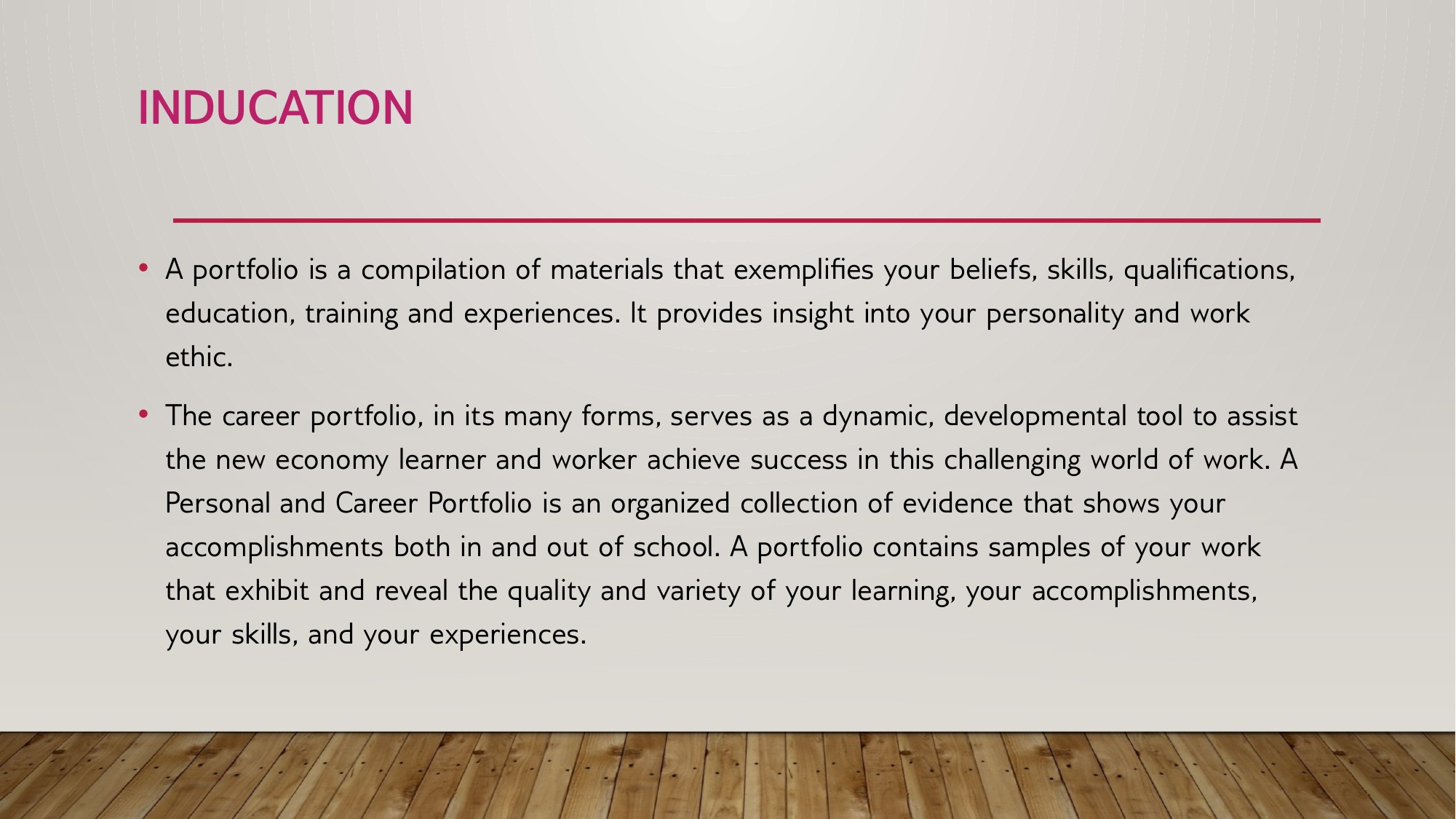

# INDUCATION
A portfolio is a compilation of materials that exemplifies your beliefs, skills, qualifications, education, training and experiences. It provides insight into your personality and work ethic.
The career portfolio, in its many forms, serves as a dynamic, developmental tool to assist the new economy learner and worker achieve success in this challenging world of work. A Personal and Career Portfolio is an organized collection of evidence that shows your accomplishments both in and out of school. A portfolio contains samples of your work that exhibit and reveal the quality and variety of your learning, your accomplishments, your skills, and your experiences.